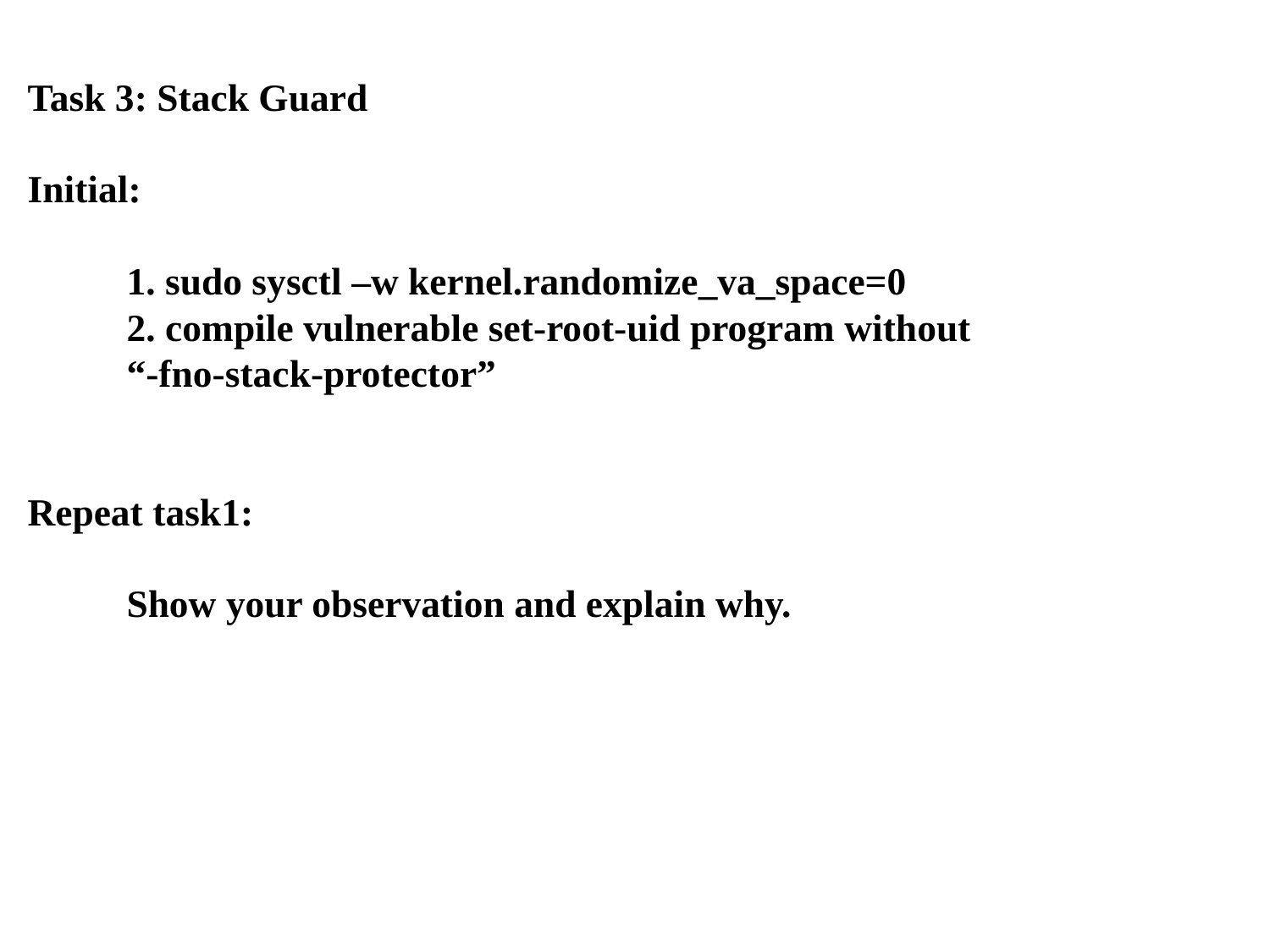

# Task 3: Stack Guard Initial: 1. sudo sysctl –w kernel.randomize_va_space=0 2. compile vulnerable set-root-uid program without “-fno-stack-protector” Repeat task1: Show your observation and explain why.